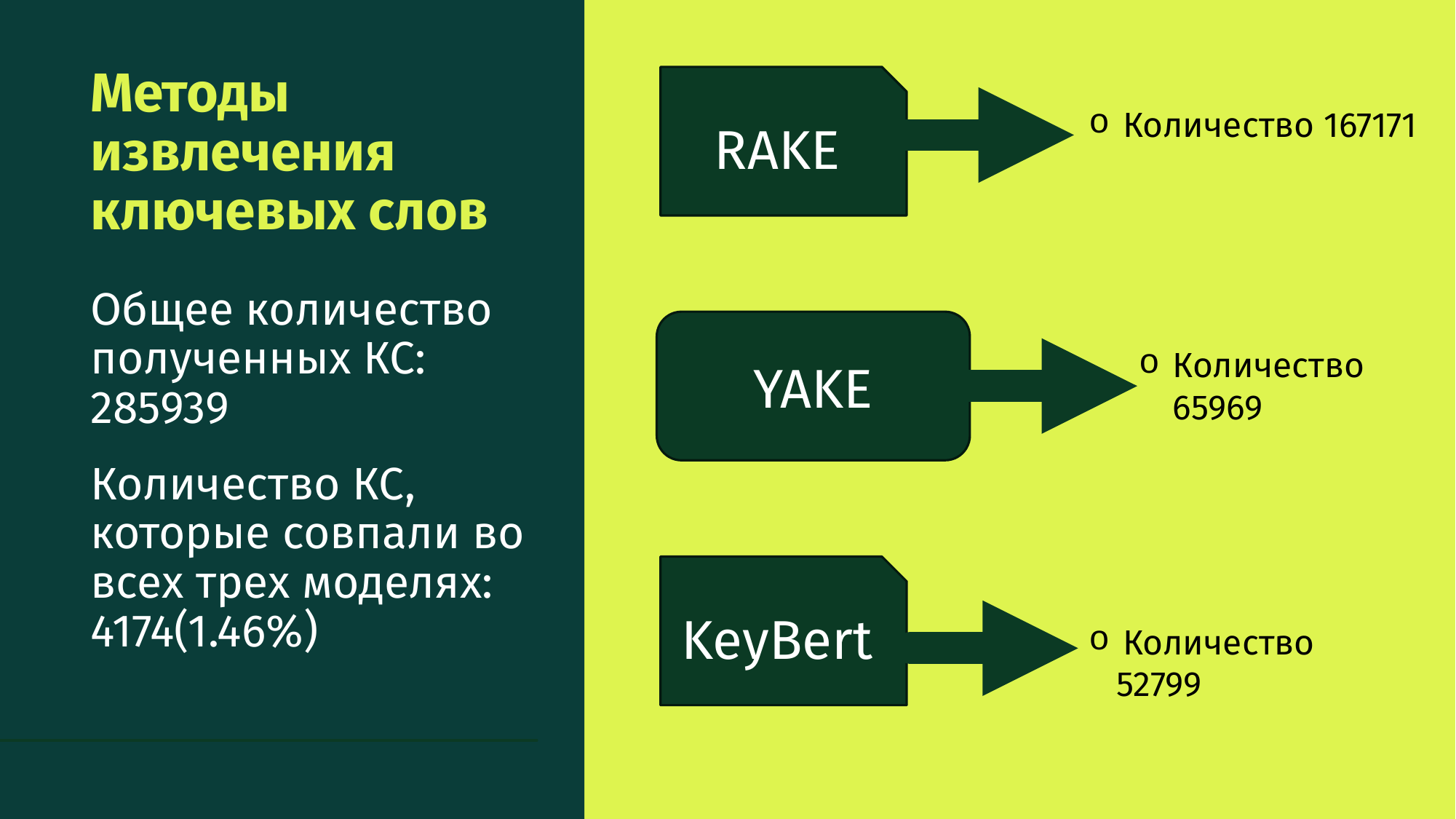

# Методы извлечения ключевыx cлов
RAKE
Количество 167171

Общее количество полученныx КС: 285939
Количество КС, которые совпали во всеx треx моделяx: 4174(1.46%)
YAKE
Количество 65969

KeyBert
Количество
   52799

8